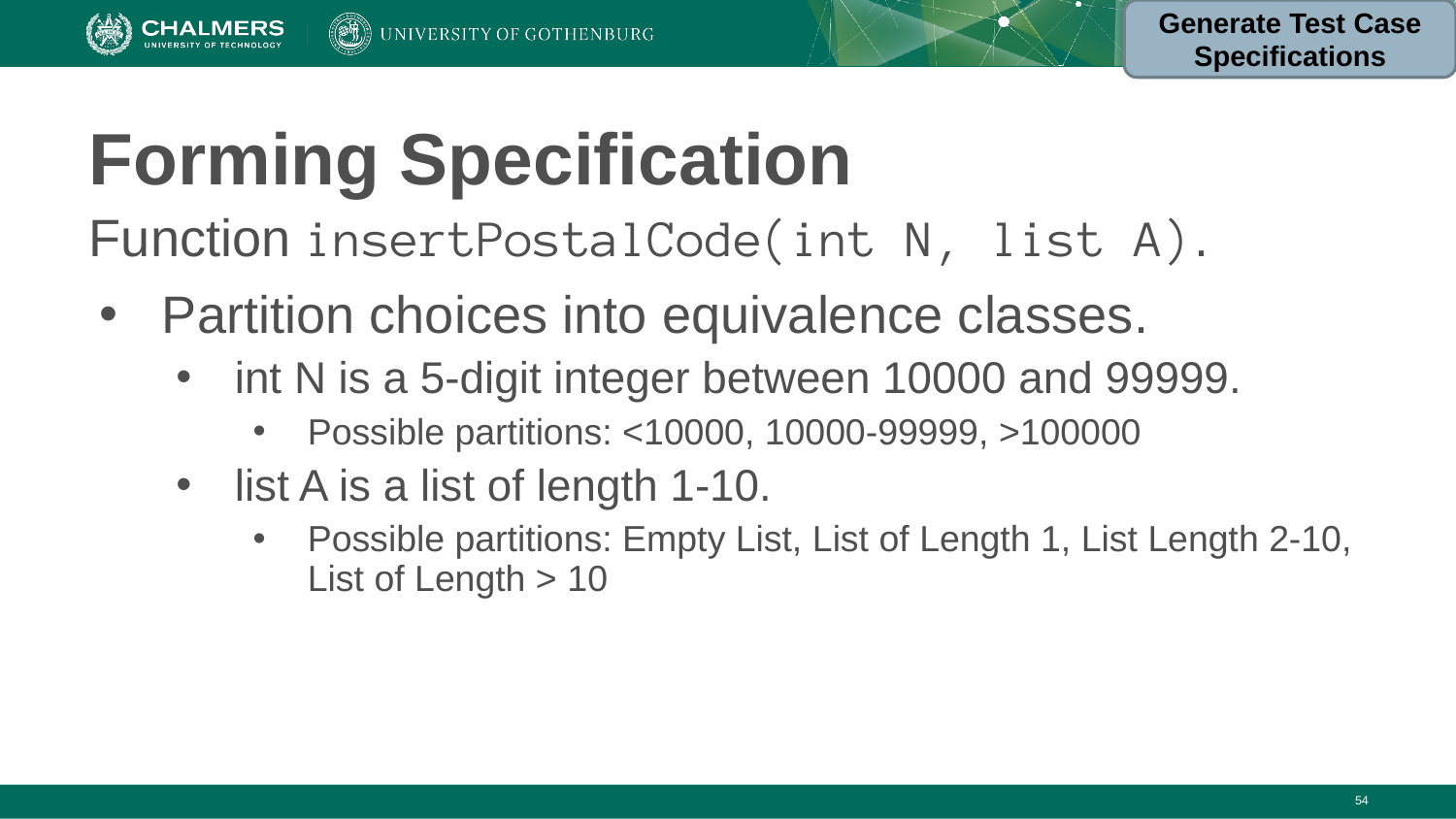

Generate Test Case Specifications
# Forming Specification
Function insertPostalCode(int N, list A).
Partition choices into equivalence classes.
int N is a 5-digit integer between 10000 and 99999.
Possible partitions: <10000, 10000-99999, >100000
list A is a list of length 1-10.
Possible partitions: Empty List, List of Length 1, List Length 2-10, List of Length > 10
54